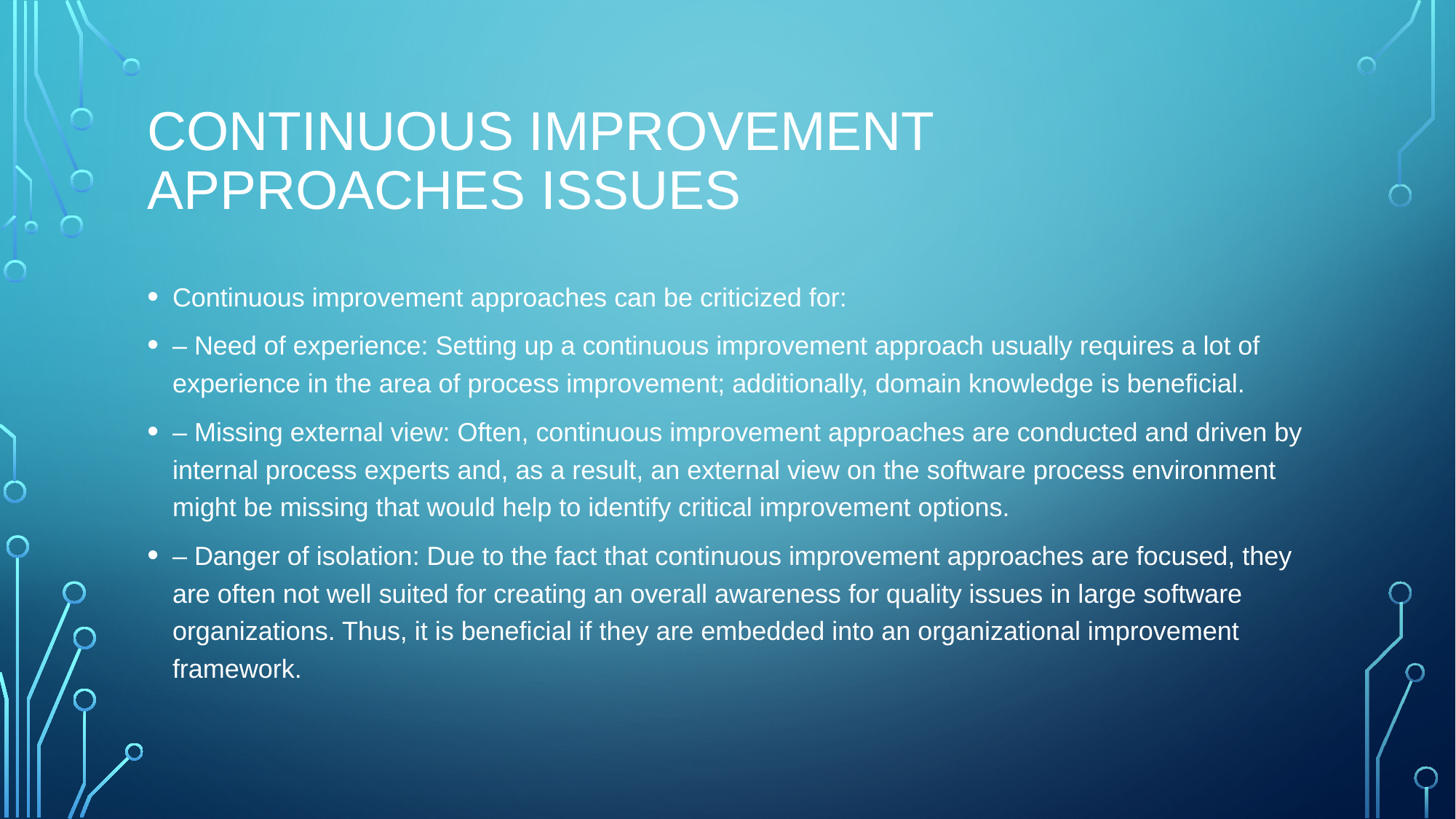

# Continuous improvement approaches issues
Continuous improvement approaches can be criticized for:
– Need of experience: Setting up a continuous improvement approach usually requires a lot of experience in the area of process improvement; additionally, domain knowledge is beneﬁcial.
– Missing external view: Often, continuous improvement approaches are conducted and driven by internal process experts and, as a result, an external view on the software process environment might be missing that would help to identify critical improvement options.
– Danger of isolation: Due to the fact that continuous improvement approaches are focused, they are often not well suited for creating an overall awareness for quality issues in large software organizations. Thus, it is beneﬁcial if they are embedded into an organizational improvement framework.